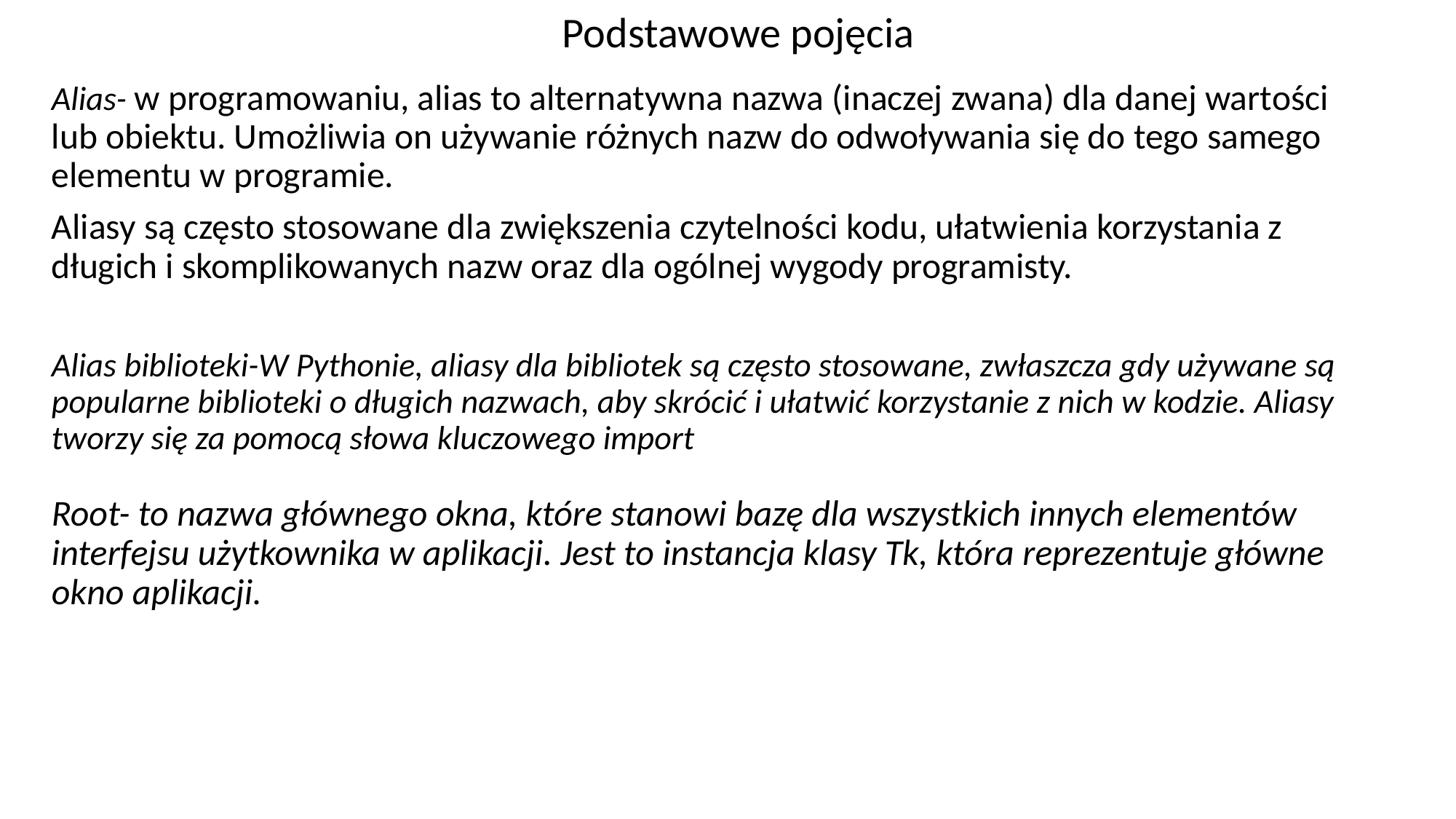

# Podstawowe pojęcia
Alias- w programowaniu, alias to alternatywna nazwa (inaczej zwana) dla danej wartości lub obiektu. Umożliwia on używanie różnych nazw do odwoływania się do tego samego elementu w programie.
Aliasy są często stosowane dla zwiększenia czytelności kodu, ułatwienia korzystania z długich i skomplikowanych nazw oraz dla ogólnej wygody programisty.

Alias biblioteki-W Pythonie, aliasy dla bibliotek są często stosowane, zwłaszcza gdy używane są popularne biblioteki o długich nazwach, aby skrócić i ułatwić korzystanie z nich w kodzie. Aliasy tworzy się za pomocą słowa kluczowego import

Root- to nazwa głównego okna, które stanowi bazę dla wszystkich innych elementów interfejsu użytkownika w aplikacji. Jest to instancja klasy Tk, która reprezentuje główne okno aplikacji.